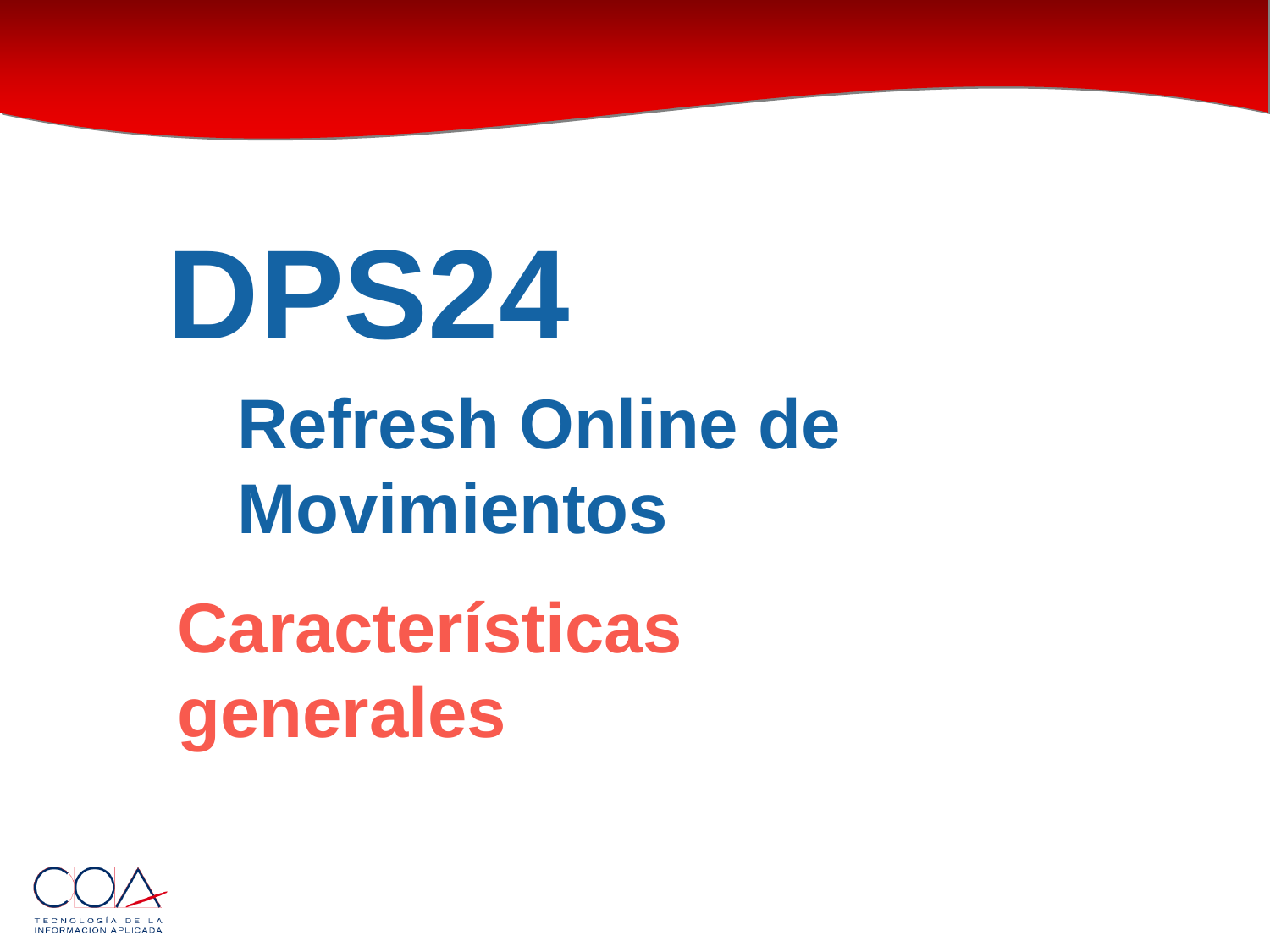

DPS24
Refresh Online de Movimientos
Características generales